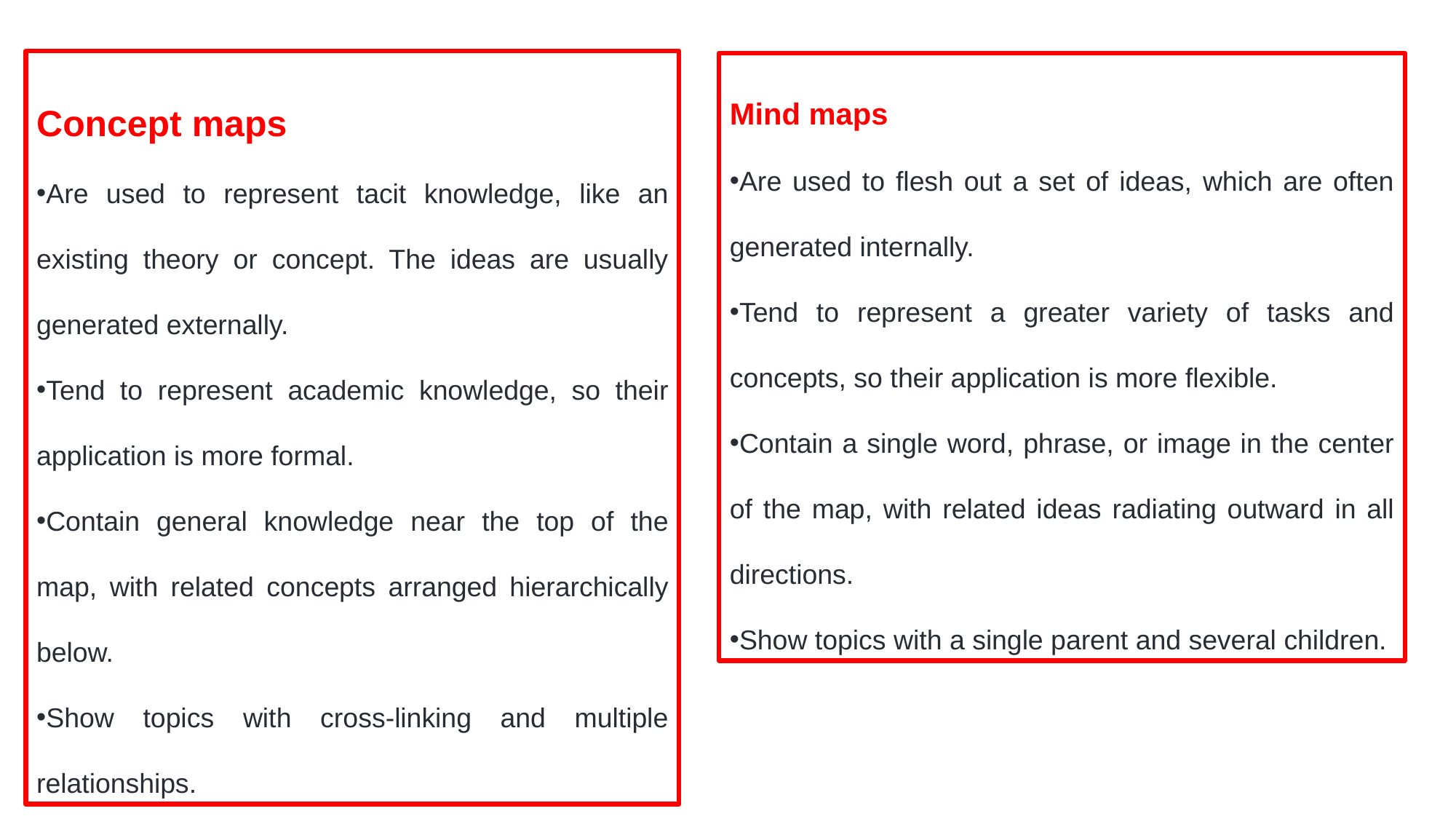

Concept maps
Are used to represent tacit knowledge, like an existing theory or concept. The ideas are usually generated externally.
Tend to represent academic knowledge, so their application is more formal.
Contain general knowledge near the top of the map, with related concepts arranged hierarchically below.
Show topics with cross-linking and multiple relationships.
Mind maps
Are used to flesh out a set of ideas, which are often generated internally.
Tend to represent a greater variety of tasks and concepts, so their application is more flexible.
Contain a single word, phrase, or image in the center of the map, with related ideas radiating outward in all directions.
Show topics with a single parent and several children.